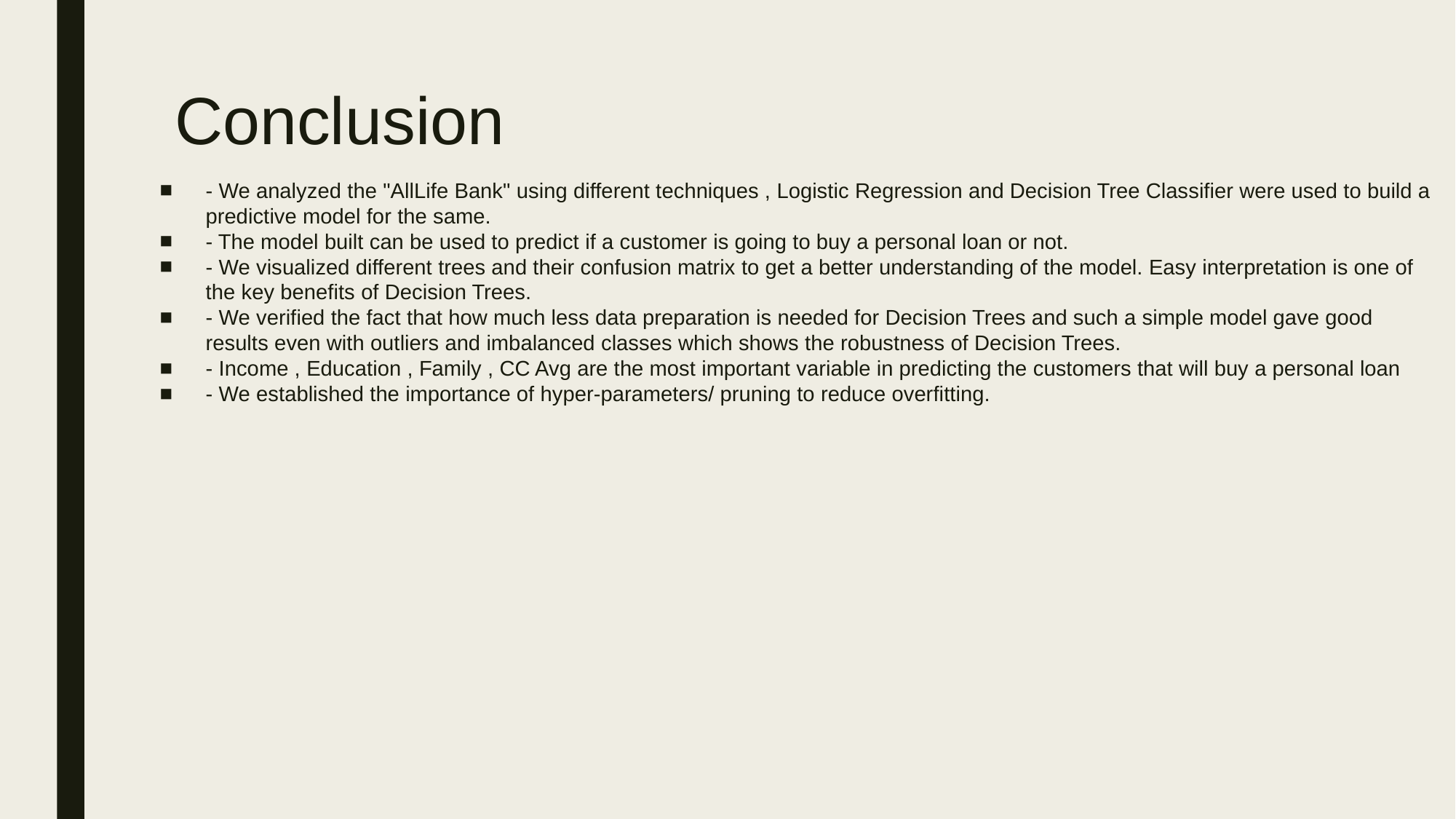

# Conclusion
- We analyzed the "AllLife Bank" using different techniques , Logistic Regression and Decision Tree Classifier were used to build a predictive model for the same.
- The model built can be used to predict if a customer is going to buy a personal loan or not.
- We visualized different trees and their confusion matrix to get a better understanding of the model. Easy interpretation is one of the key benefits of Decision Trees.
- We verified the fact that how much less data preparation is needed for Decision Trees and such a simple model gave good results even with outliers and imbalanced classes which shows the robustness of Decision Trees.
- Income , Education , Family , CC Avg are the most important variable in predicting the customers that will buy a personal loan
- We established the importance of hyper-parameters/ pruning to reduce overfitting.